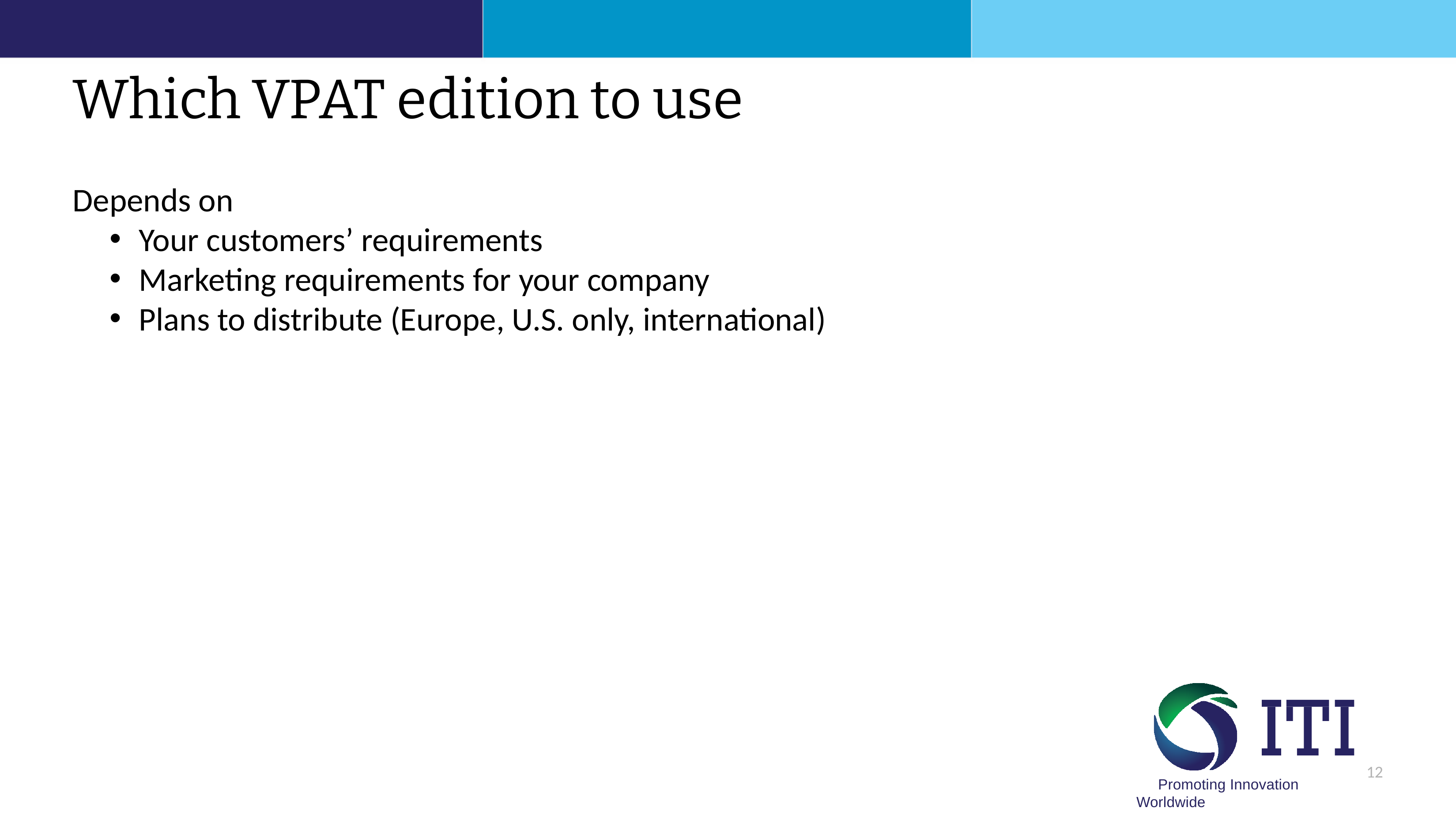

# Which VPAT edition to use
Depends on
Your customers’ requirements
Marketing requirements for your company
Plans to distribute (Europe, U.S. only, international)
12
ITI Promoting Innovation Worldwide